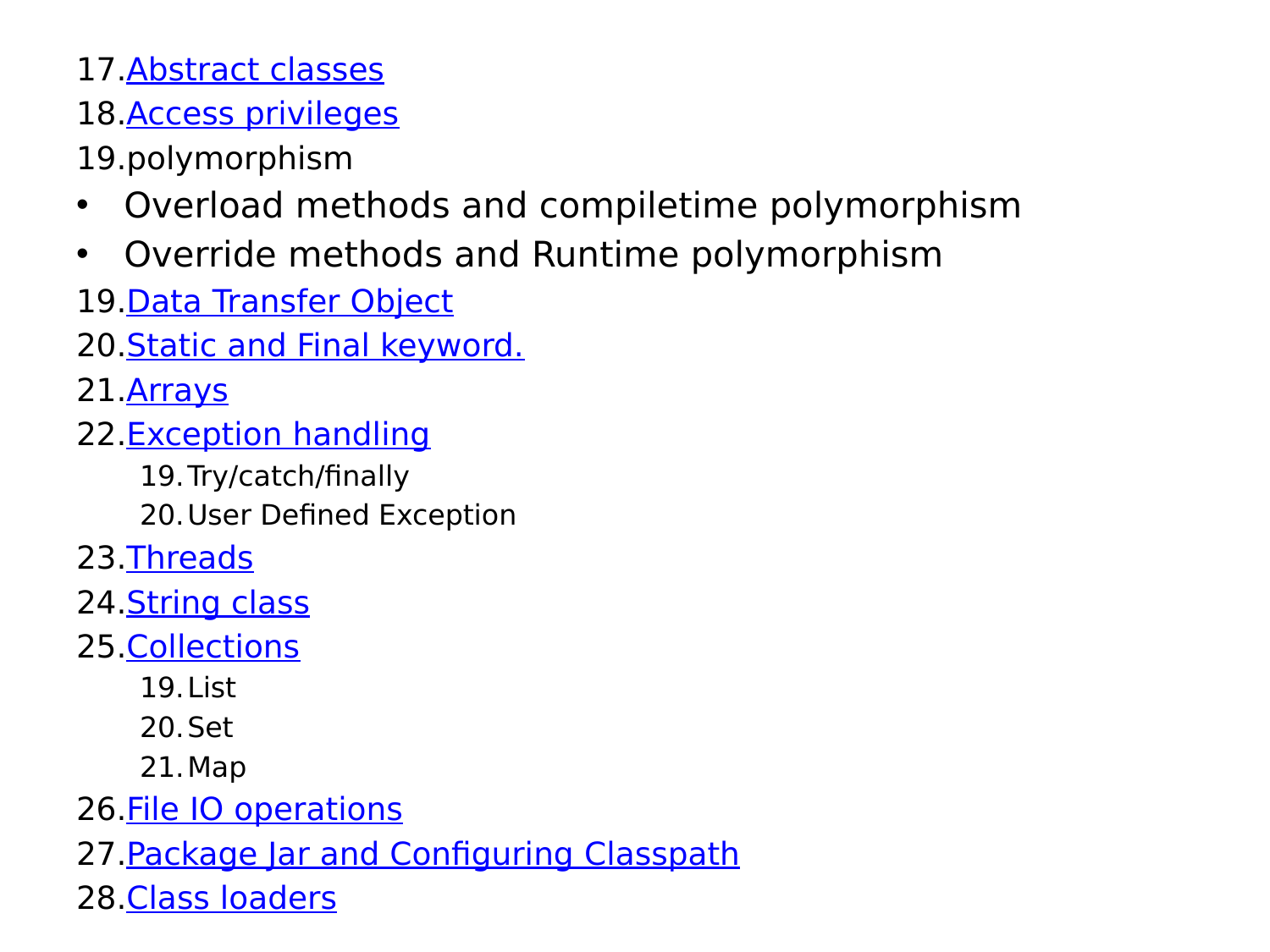

Abstract classes
Access privileges
polymorphism
Overload methods and compiletime polymorphism
Override methods and Runtime polymorphism
Data Transfer Object
Static and Final keyword.
Arrays
Exception handling
Try/catch/finally
User Defined Exception
Threads
String class
Collections
List
Set
Map
File IO operations
Package Jar and Configuring Classpath
Class loaders